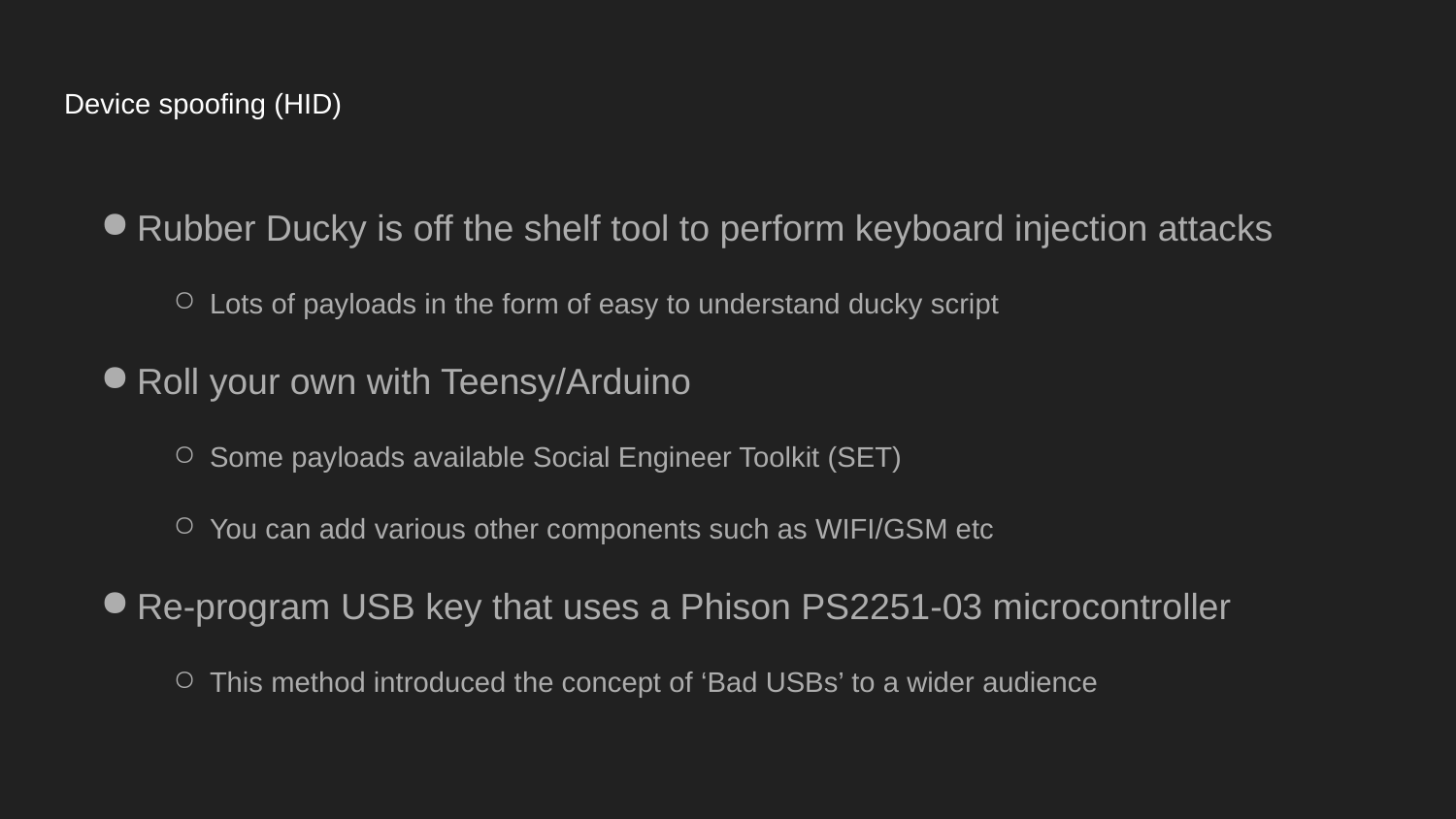

# Device spoofing (HID)
Rubber Ducky is off the shelf tool to perform keyboard injection attacks
Lots of payloads in the form of easy to understand ducky script
Roll your own with Teensy/Arduino
Some payloads available Social Engineer Toolkit (SET)
You can add various other components such as WIFI/GSM etc
Re-program USB key that uses a Phison PS2251-03 microcontroller
This method introduced the concept of ‘Bad USBs’ to a wider audience